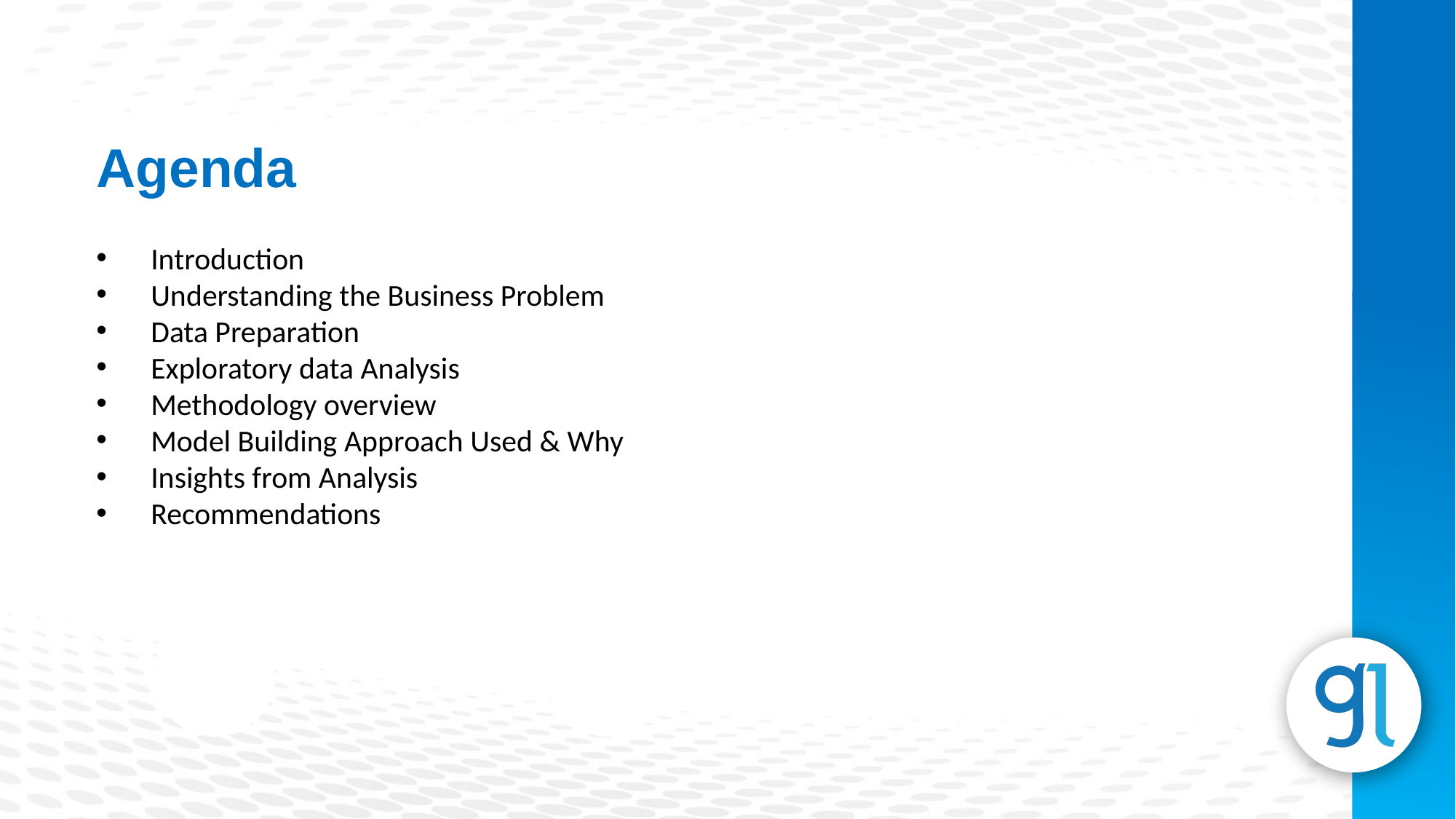

Agenda
Introduction
Understanding the Business Problem
Data Preparation
Exploratory data Analysis
Methodology overview
Model Building Approach Used & Why
Insights from Analysis
Recommendations

Subheading

Lorem Ipsum is simply dummy text of the printing and typesetting industry.